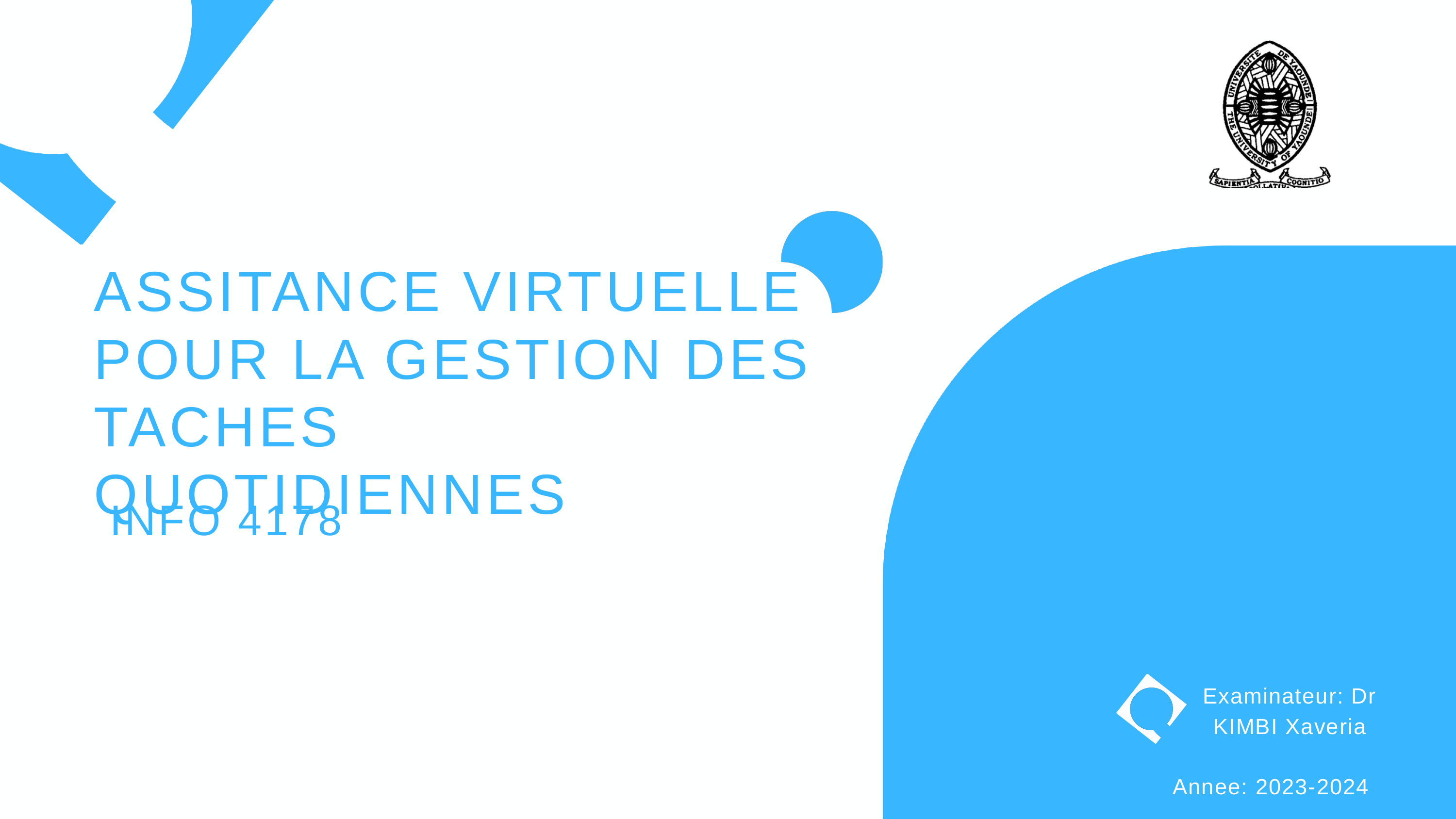

ASSITANCE VIRTUELLE POUR LA GESTION DES TACHES QUOTIDIENNES
INFO 4178
Examinateur: Dr KIMBI Xaveria

Annee: 2023-2024